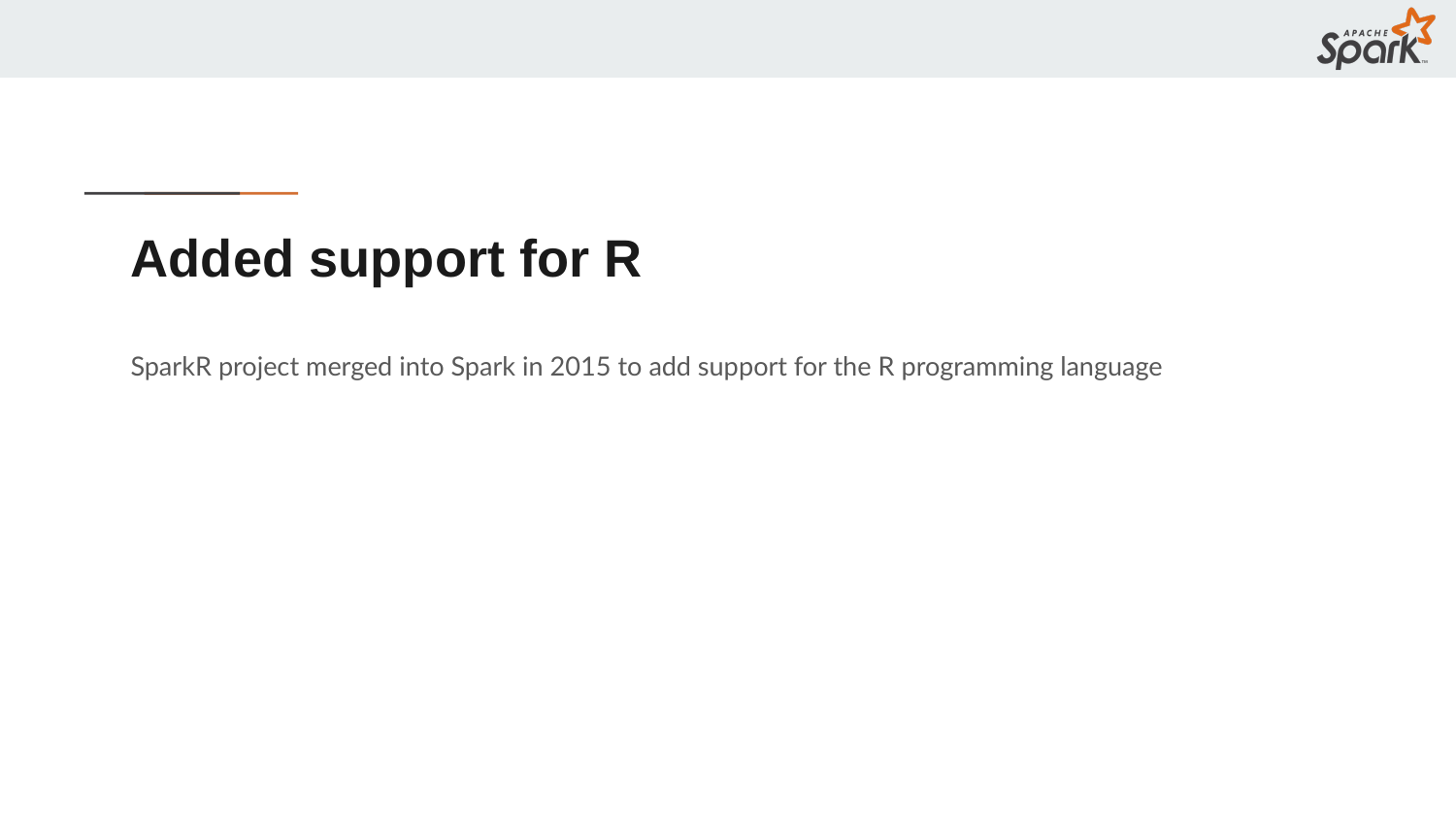

# Added support for R
SparkR project merged into Spark in 2015 to add support for the R programming language